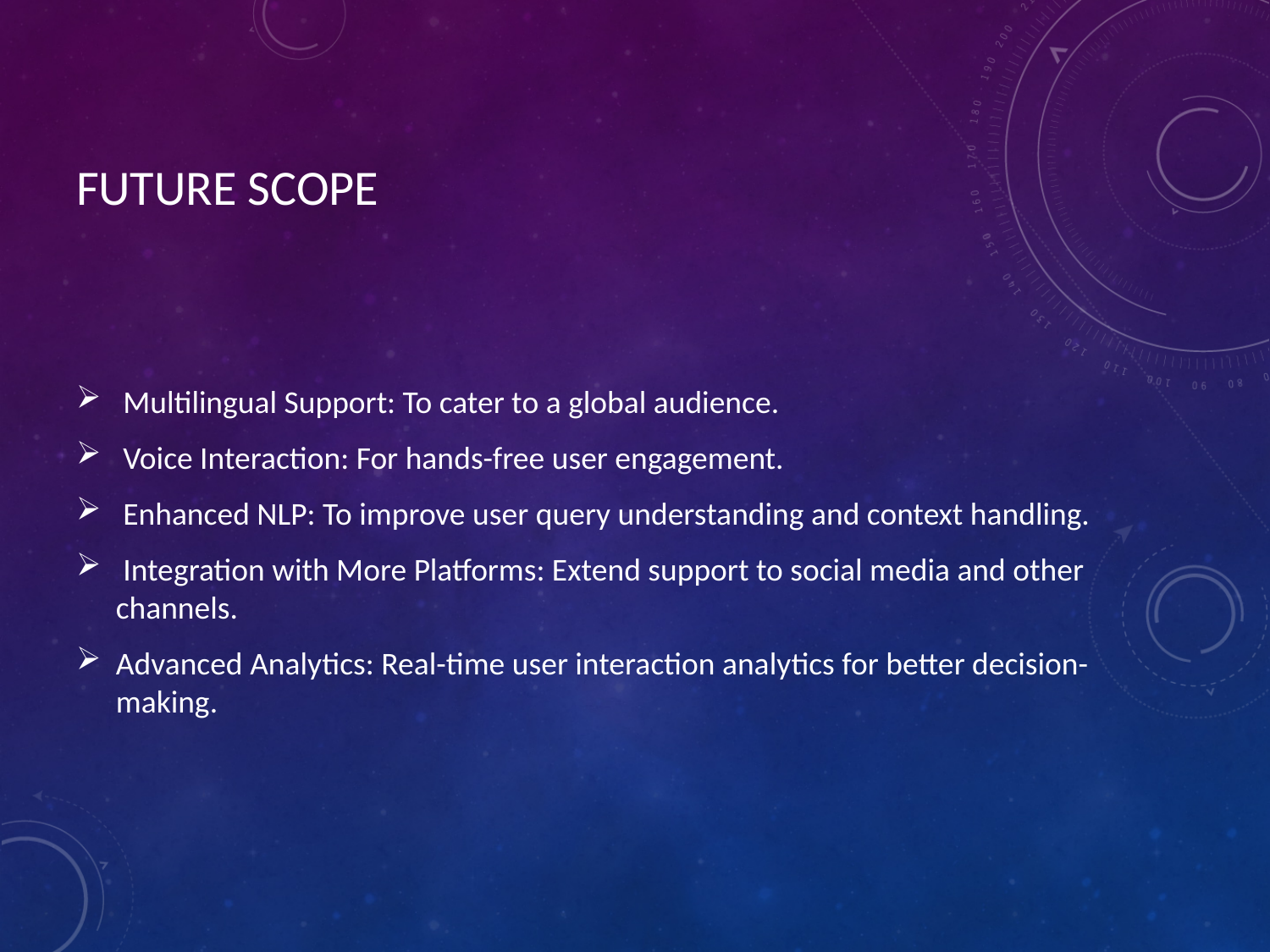

# Future Scope
 Multilingual Support: To cater to a global audience.
 Voice Interaction: For hands-free user engagement.
 Enhanced NLP: To improve user query understanding and context handling.
 Integration with More Platforms: Extend support to social media and other channels.
Advanced Analytics: Real-time user interaction analytics for better decision-making.